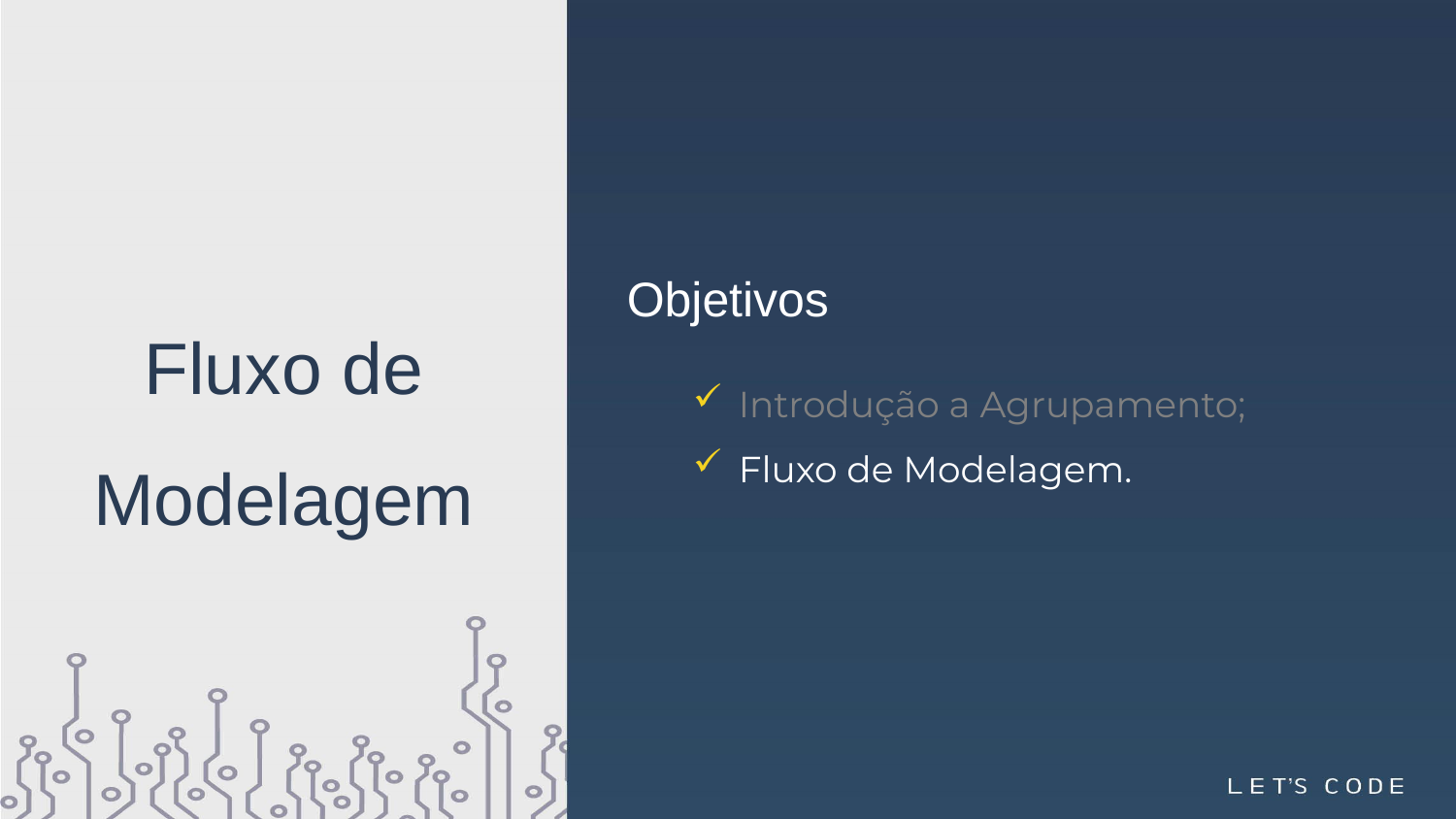

Fluxo de Modelagem
Objetivos
Introdução a Agrupamento;
Fluxo de Modelagem.